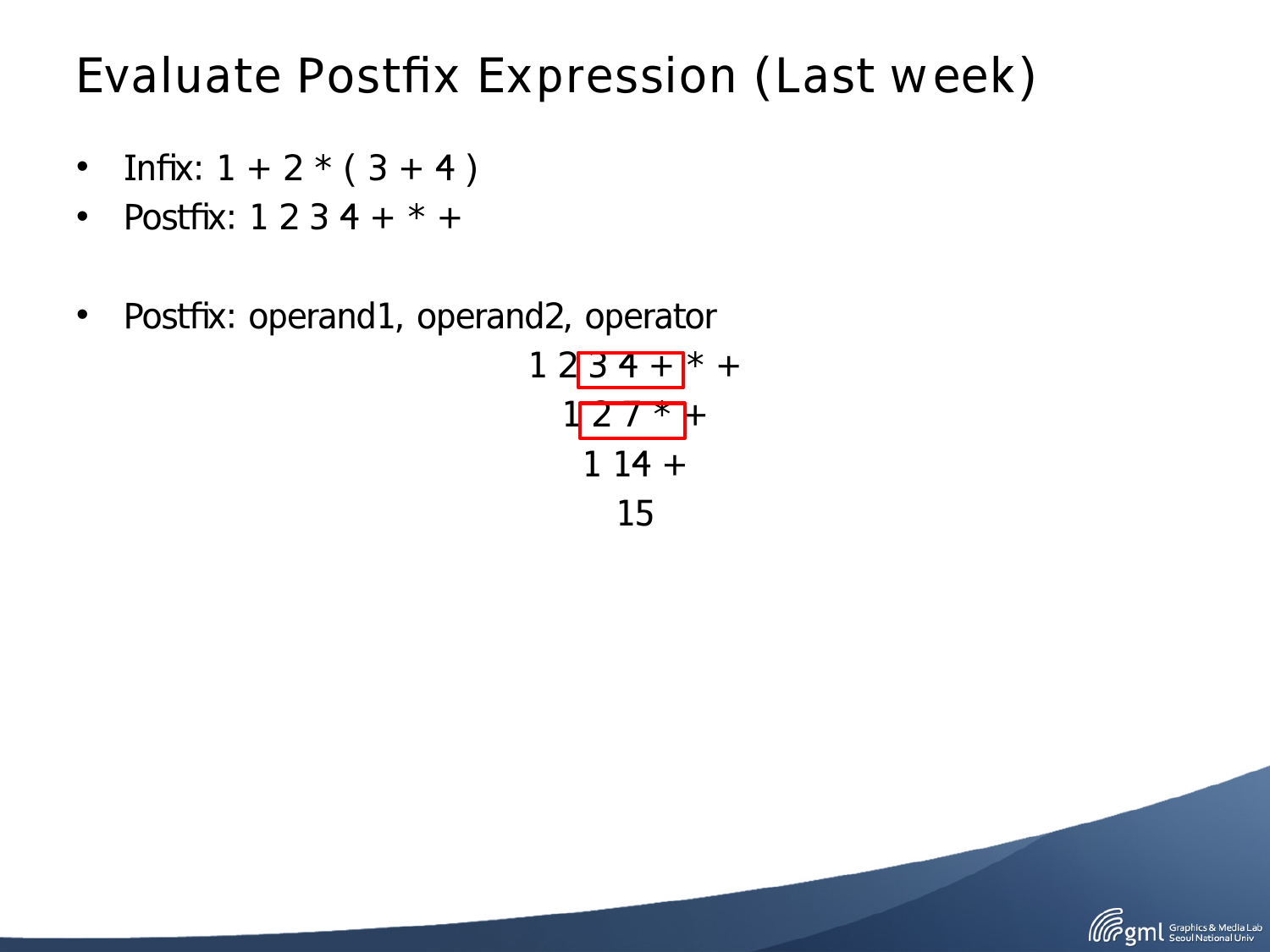

# Evaluate Postfix Expression (Last week)
Infix: 1 + 2 * ( 3 + 4 )
Postfix: 1 2 3 4 + * +

Postfix: operand1, operand2, operator
1 2 3 4 + * +
1 2 7 * +
1 14 +
15